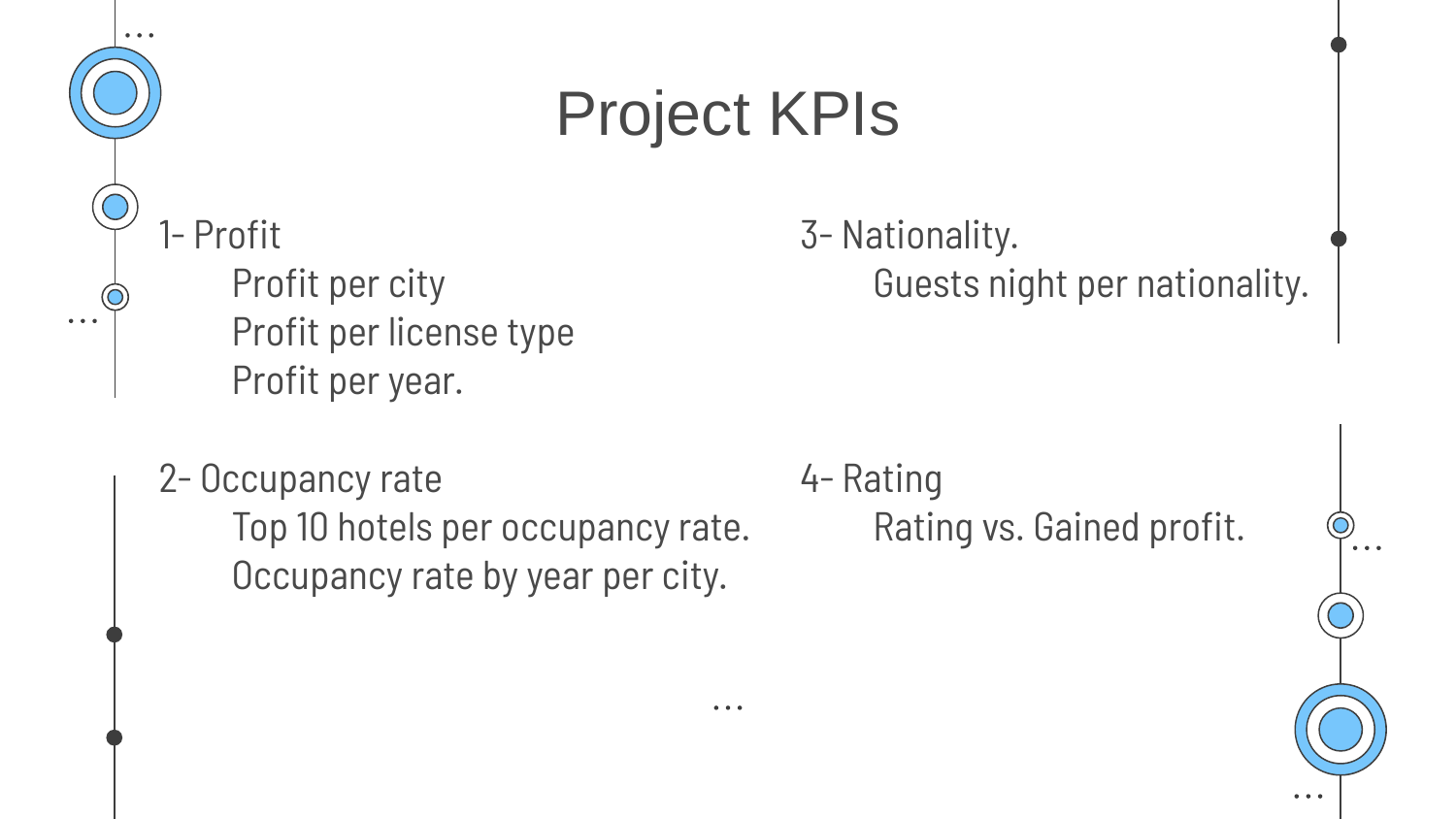

# Project KPIs
1- Profit
Profit per city
Profit per license type
Profit per year.

2- Occupancy rate
Top 10 hotels per occupancy rate.
Occupancy rate by year per city.

3- Nationality.
Guests night per nationality.

4- Rating
Rating vs. Gained profit.